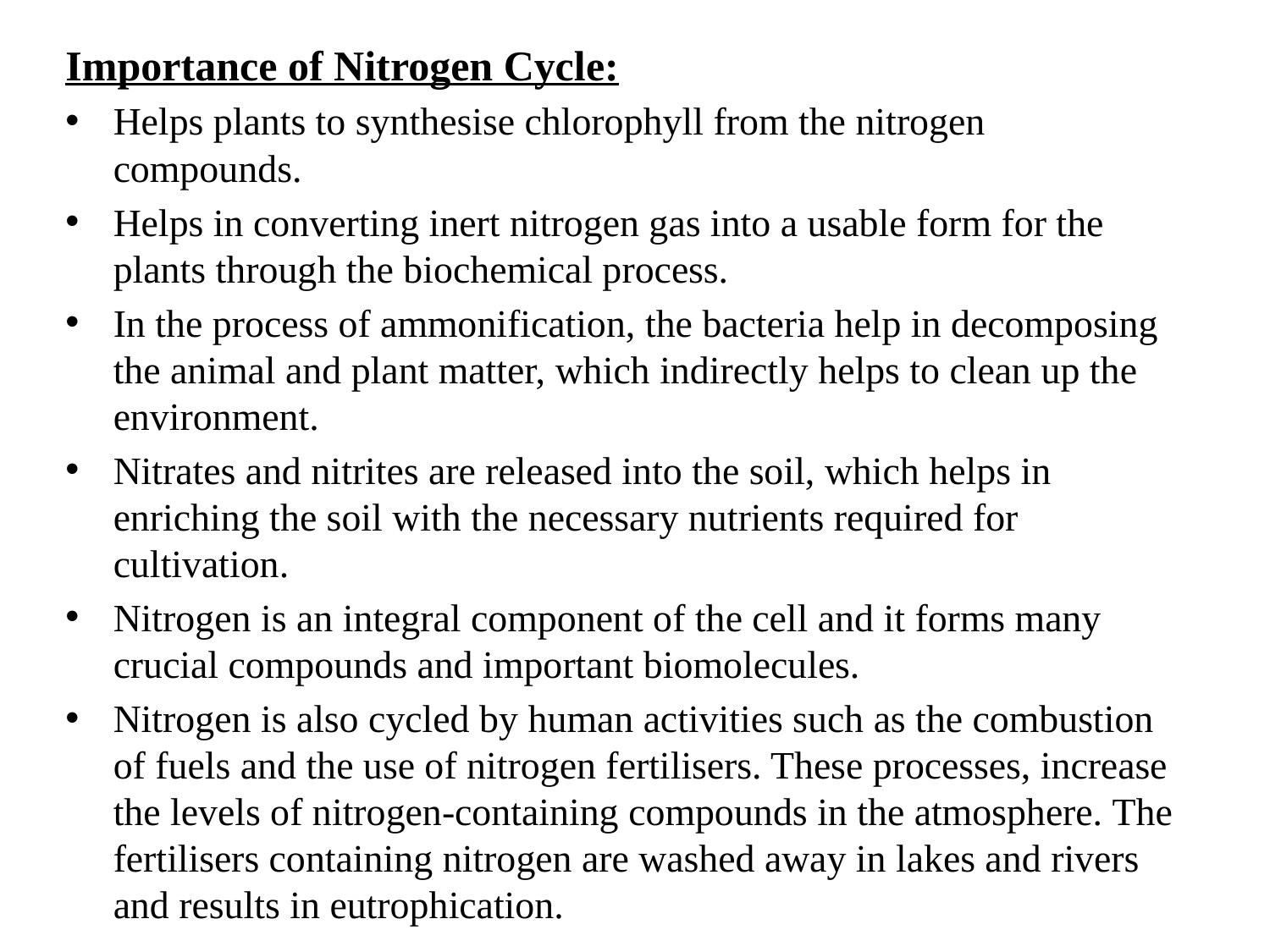

Importance of Nitrogen Cycle:
Helps plants to synthesise chlorophyll from the nitrogen compounds.
Helps in converting inert nitrogen gas into a usable form for the plants through the biochemical process.
In the process of ammonification, the bacteria help in decomposing the animal and plant matter, which indirectly helps to clean up the environment.
Nitrates and nitrites are released into the soil, which helps in enriching the soil with the necessary nutrients required for cultivation.
Nitrogen is an integral component of the cell and it forms many crucial compounds and important biomolecules.
Nitrogen is also cycled by human activities such as the combustion of fuels and the use of nitrogen fertilisers. These processes, increase the levels of nitrogen-containing compounds in the atmosphere. The fertilisers containing nitrogen are washed away in lakes and rivers and results in eutrophication.